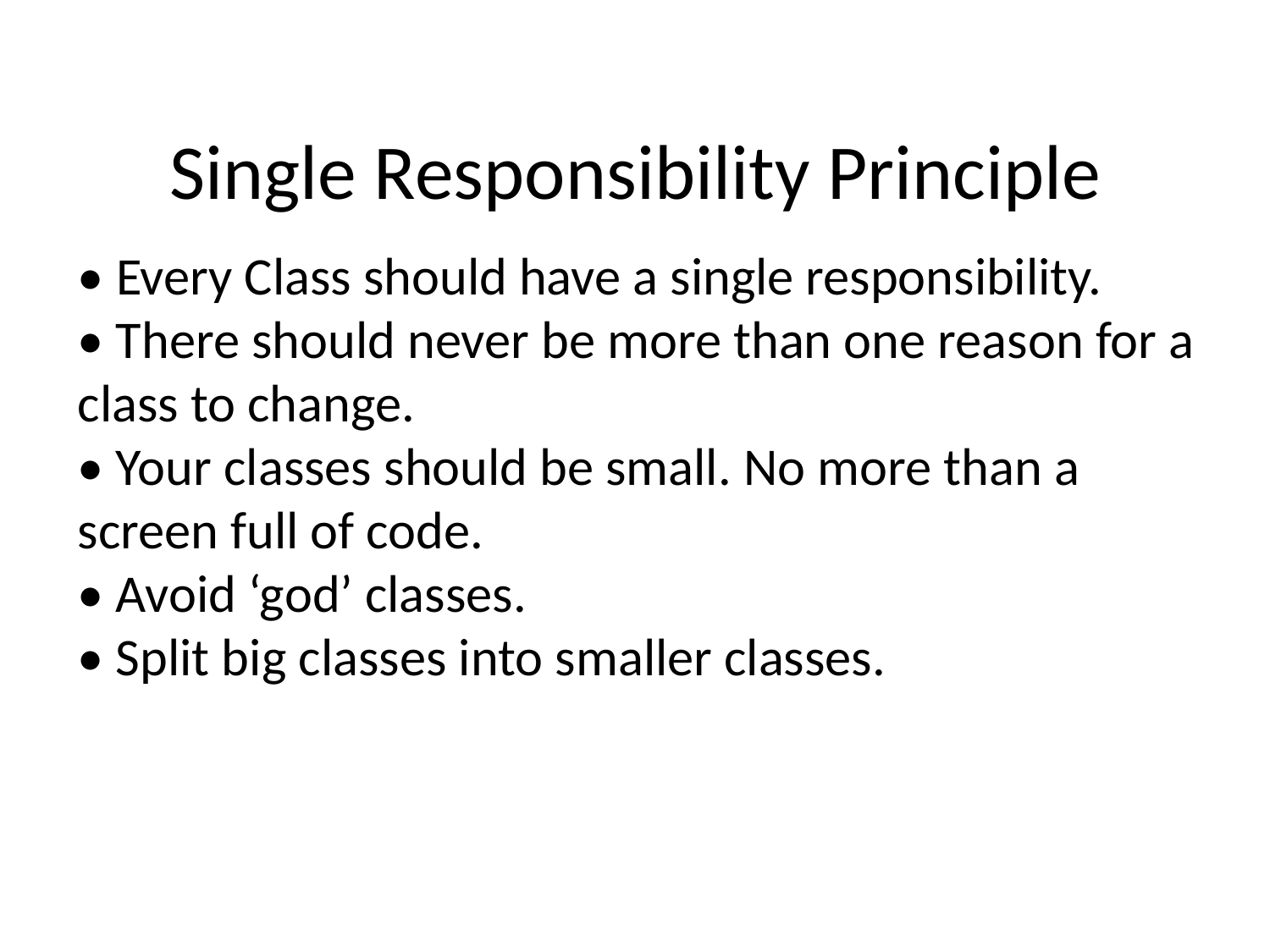

# Single Responsibility Principle
• Every Class should have a single responsibility.
• There should never be more than one reason for a class to change.
• Your classes should be small. No more than a screen full of code.
• Avoid ‘god’ classes.
• Split big classes into smaller classes.